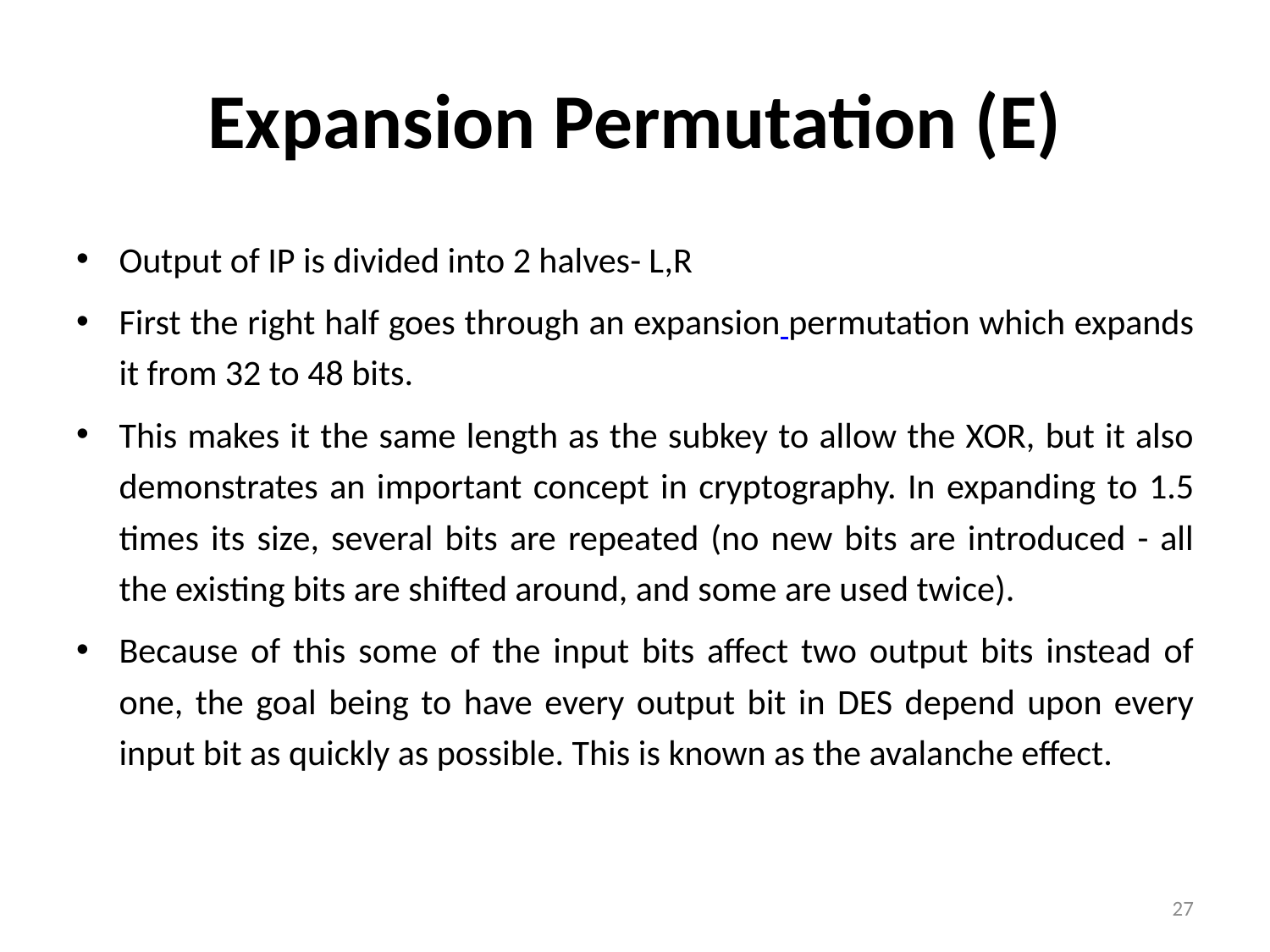

# Expansion Permutation (E)
Output of IP is divided into 2 halves- L,R
First the right half goes through an expansion permutation which expands it from 32 to 48 bits.
This makes it the same length as the subkey to allow the XOR, but it also demonstrates an important concept in cryptography. In expanding to 1.5 times its size, several bits are repeated (no new bits are introduced - all the existing bits are shifted around, and some are used twice).
Because of this some of the input bits affect two output bits instead of one, the goal being to have every output bit in DES depend upon every input bit as quickly as possible. This is known as the avalanche effect.
27